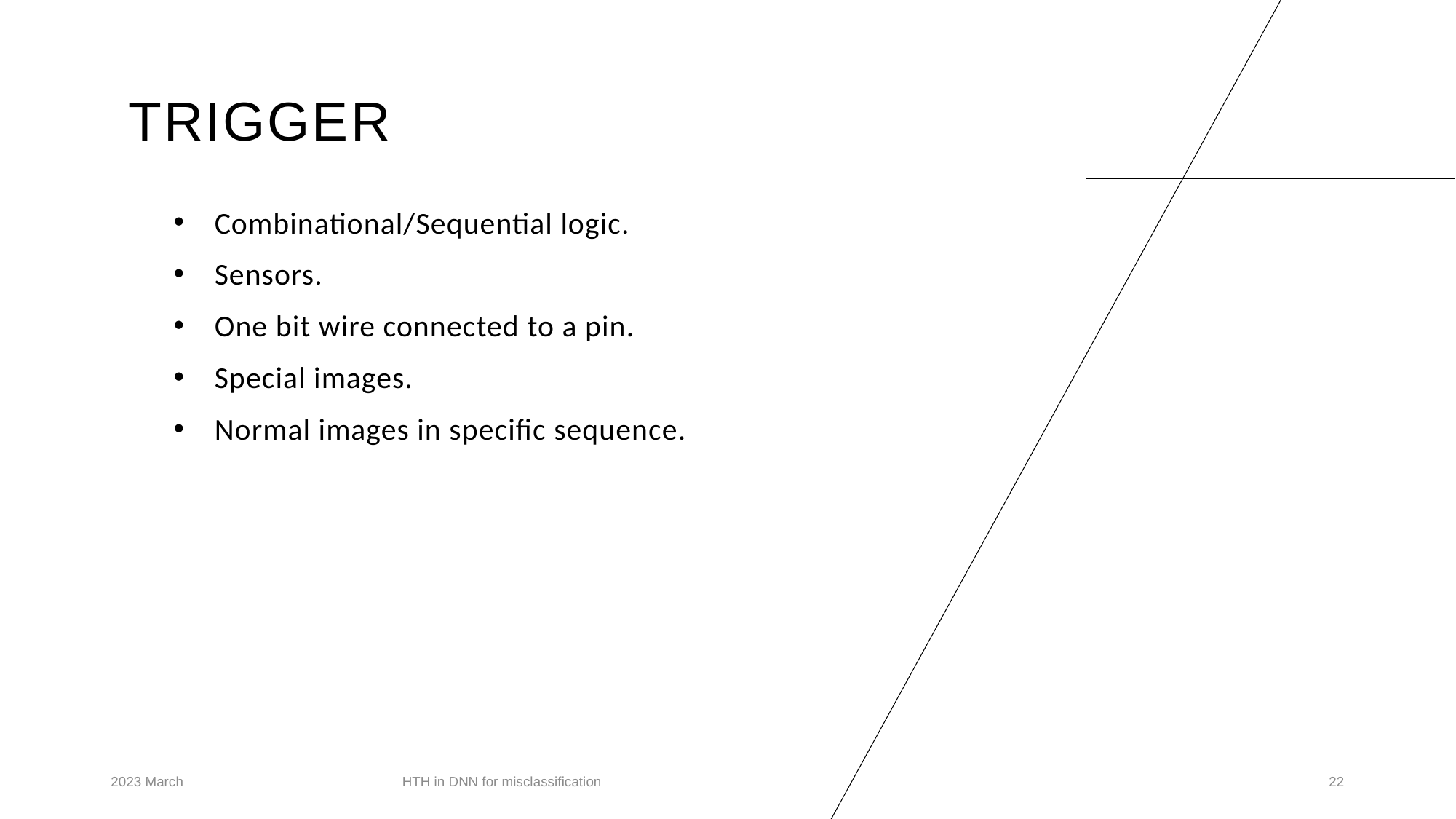

# Trigger
Combinational/Sequential logic.
Sensors.
One bit wire connected to a pin.
Special images.
Normal images in specific sequence.

2023 March
HTH in DNN for misclassification
22